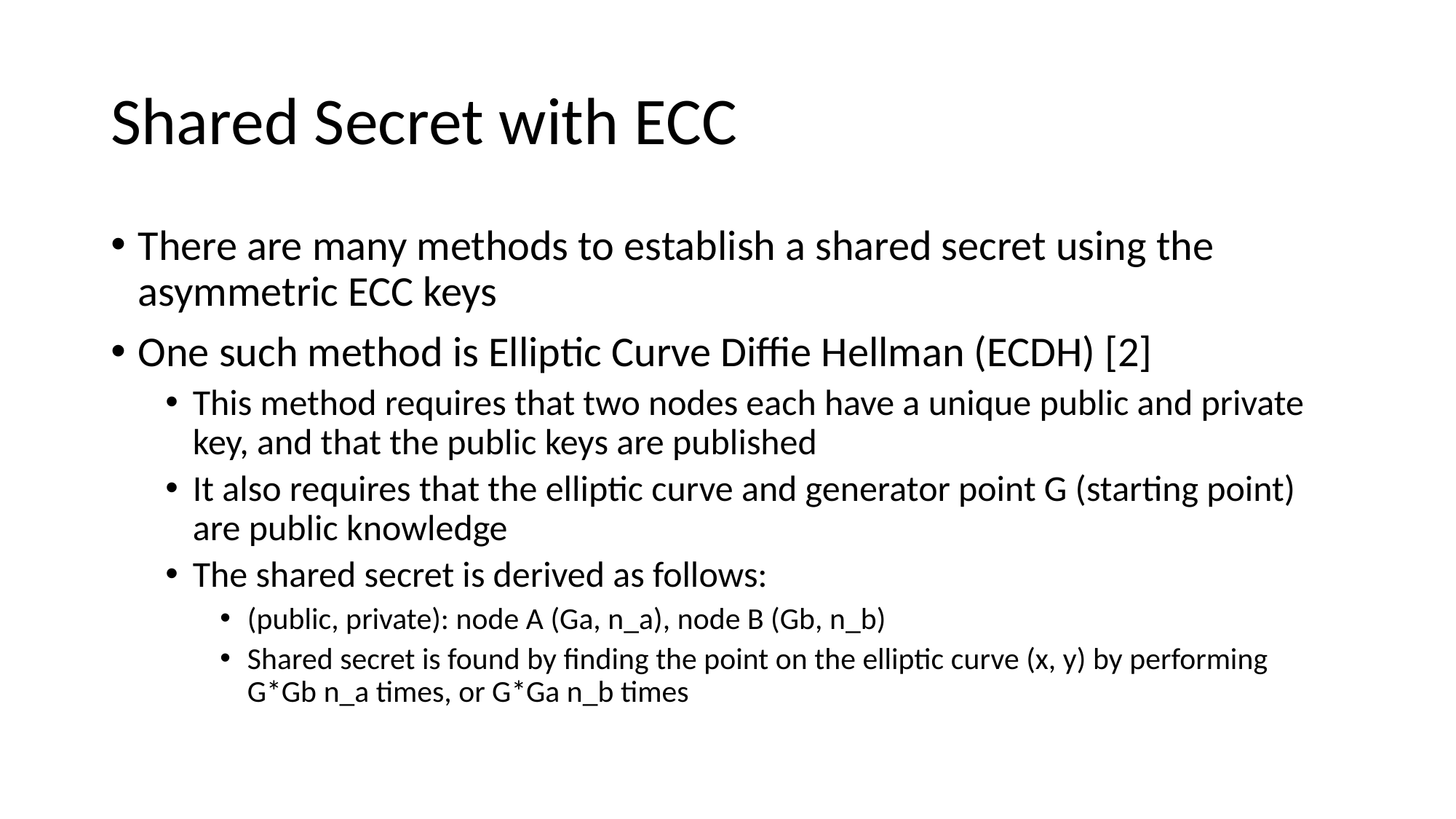

# Shared Secret with ECC
There are many methods to establish a shared secret using the asymmetric ECC keys
One such method is Elliptic Curve Diffie Hellman (ECDH) [2]
This method requires that two nodes each have a unique public and private key, and that the public keys are published
It also requires that the elliptic curve and generator point G (starting point) are public knowledge
The shared secret is derived as follows:
(public, private): node A (Ga, n_a), node B (Gb, n_b)
Shared secret is found by finding the point on the elliptic curve (x, y) by performing G*Gb n_a times, or G*Ga n_b times